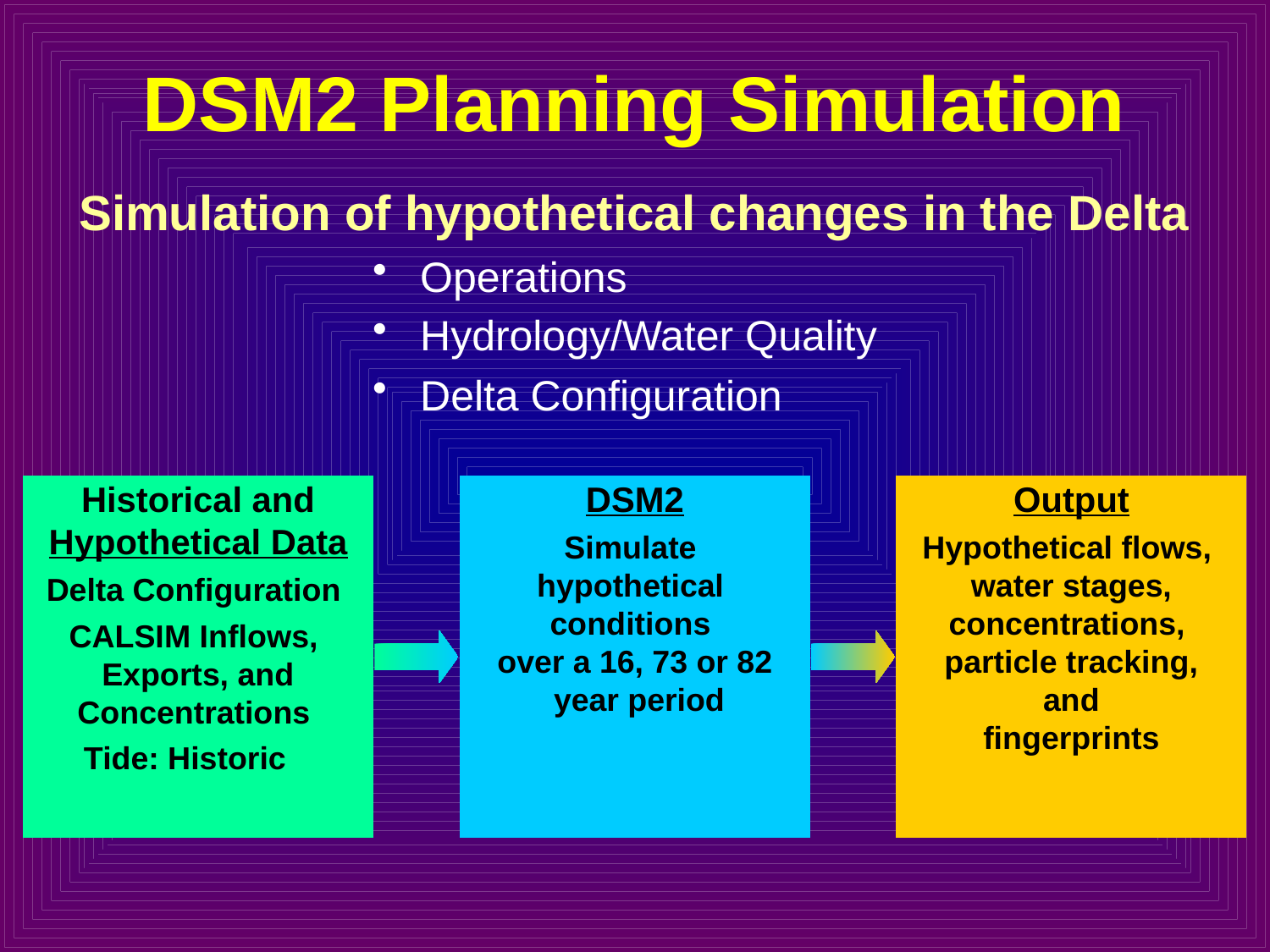

# DSM2 Planning Simulation
Simulation of hypothetical changes in the Delta
Operations
Hydrology/Water Quality
Delta Configuration
Historical and
Hypothetical Data
Delta Configuration
CALSIM Inflows,
Exports, and
Concentrations
Tide: Historic

DSM2
Simulate
hypothetical
conditions
over a 16, 73 or 82
 year period

Output
Hypothetical flows,
water stages,
concentrations,
particle tracking,
and
fingerprints